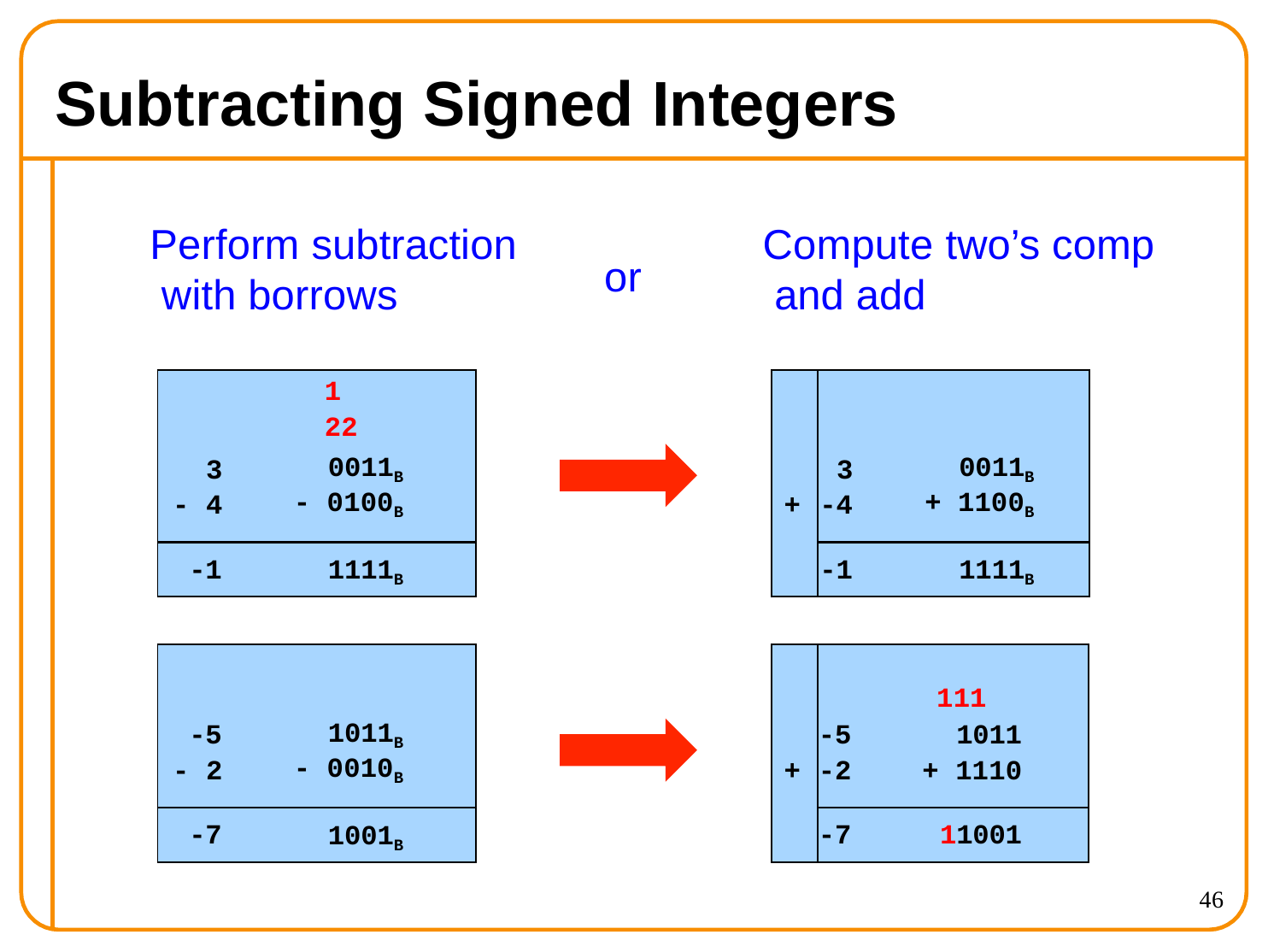

# Subtracting Signed Integers
Perform subtraction  with borrows
Compute two’s comp  and add
or
|  | 1 |  |  |  |  |
| --- | --- | --- | --- | --- | --- |
|  | 22 |  |  |  |  |
| 3 | 0011B |  |  | 3 | 0011B |
| - 4 | - 0100B |  | + | -4 | + 1100B |
| -1 | 1111B |  |  | -1 | 1111B |

|  |  |  |  | 111 |  |
| --- | --- | --- | --- | --- | --- |
| -5 | 1011B |  |  | -5 | 1011 |
| - 2 | - 0010B |  | + | -2 | + 1110 |
| -7 | 1001B |  |  | -7 | 11001 |

46